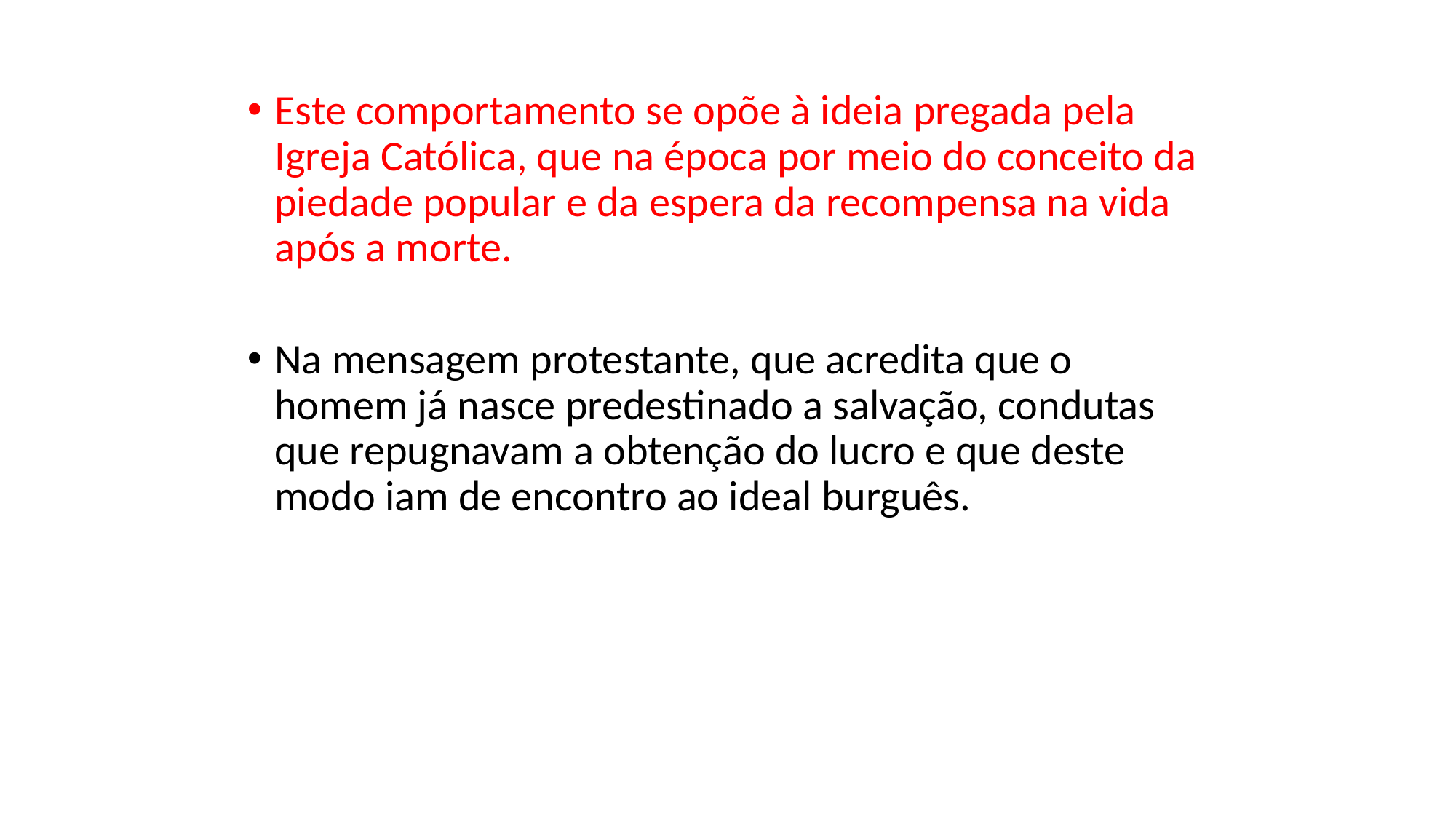

Este comportamento se opõe à ideia pregada pela Igreja Católica, que na época por meio do conceito da piedade popular e da espera da recompensa na vida após a morte.
Na mensagem protestante, que acredita que o homem já nasce predestinado a salvação, condutas que repugnavam a obtenção do lucro e que deste modo iam de encontro ao ideal burguês.